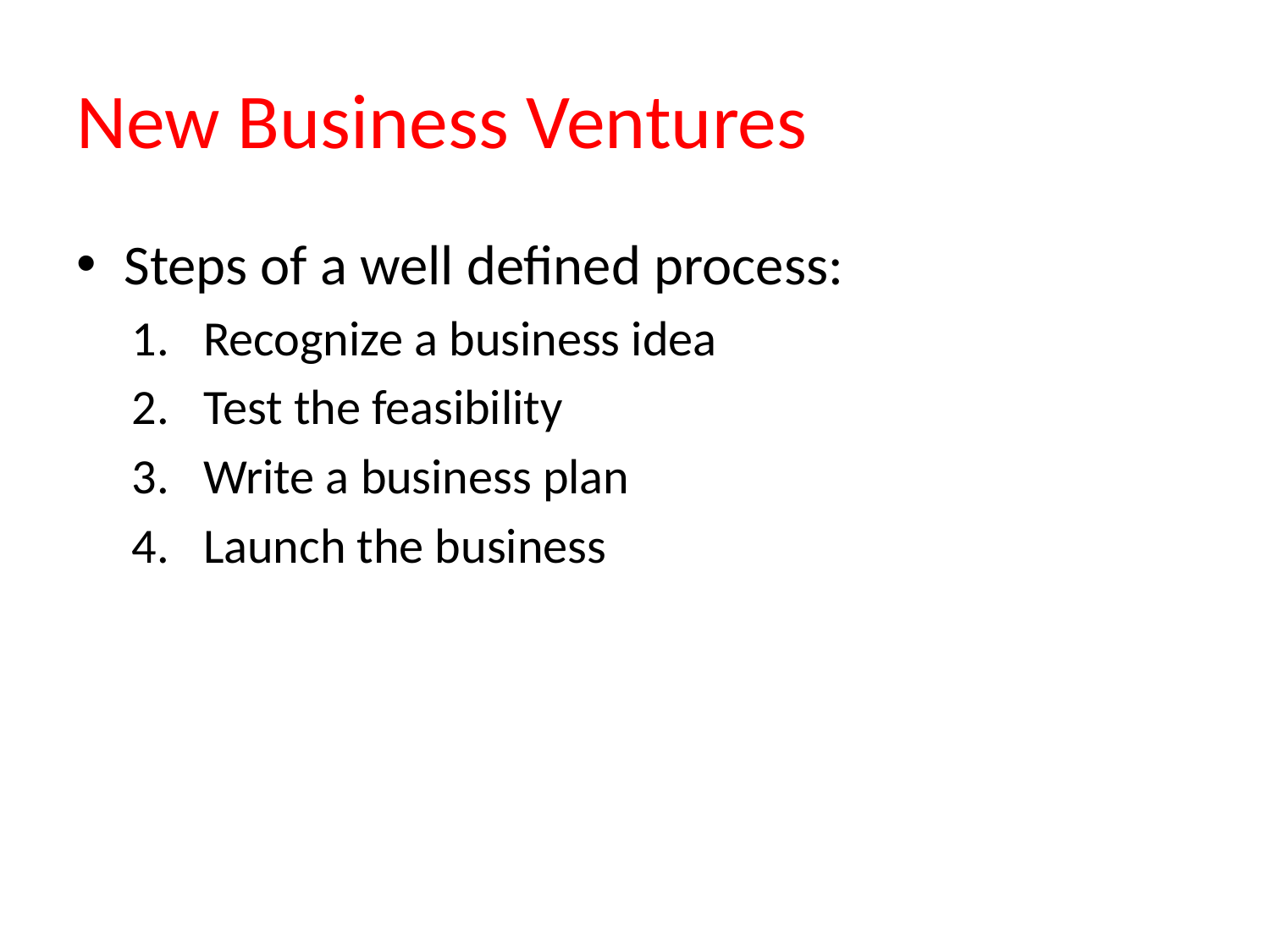

# New Business Ventures
Steps of a well defined process:
Recognize a business idea
Test the feasibility
Write a business plan
Launch the business